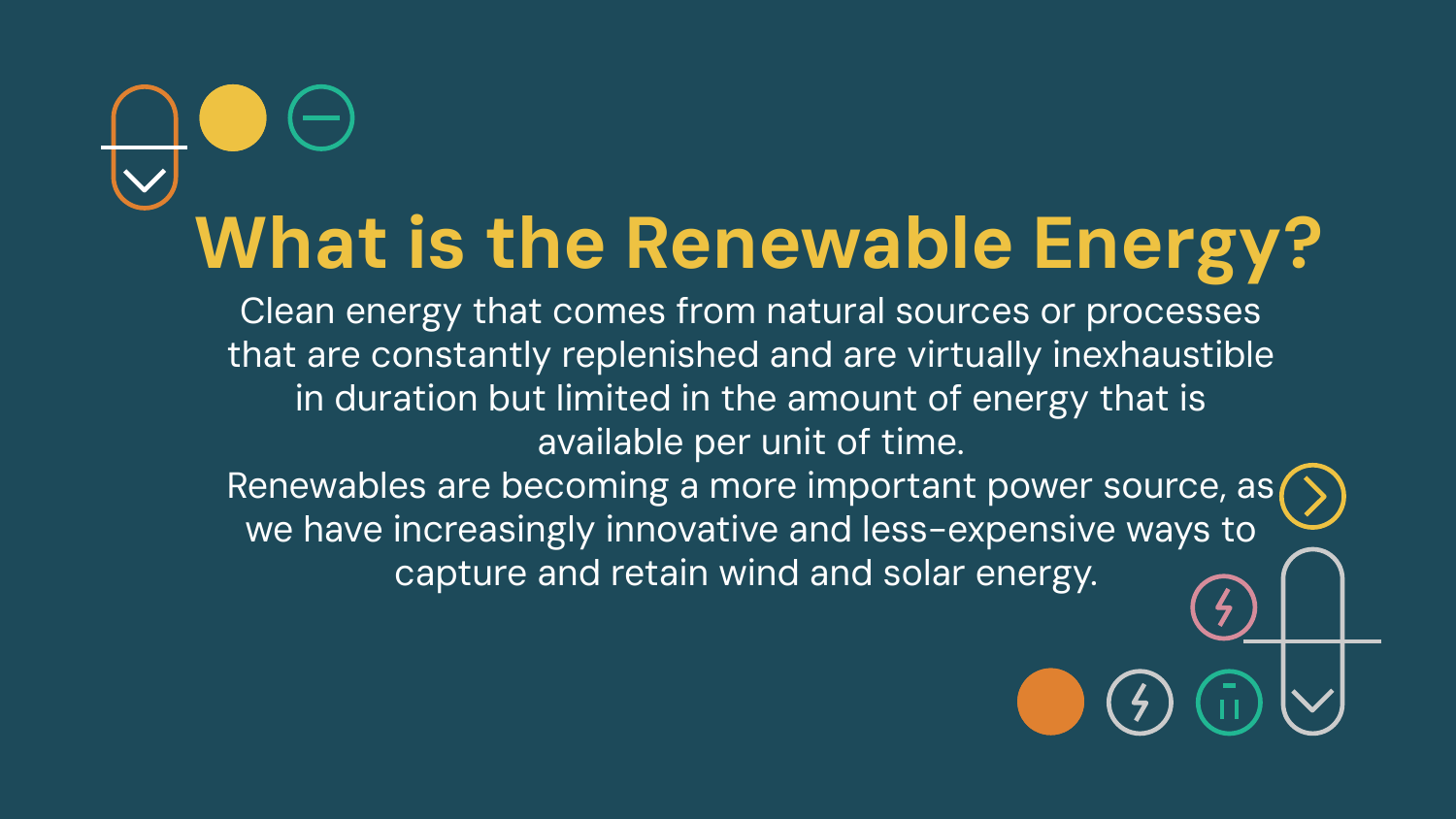

What is the Renewable Energy?
Clean energy that comes from natural sources or processes that are constantly replenished and are virtually inexhaustible in duration but limited in the amount of energy that is available per unit of time.
Renewables are becoming a more important power source, as we have increasingly innovative and less-expensive ways to capture and retain wind and solar energy.